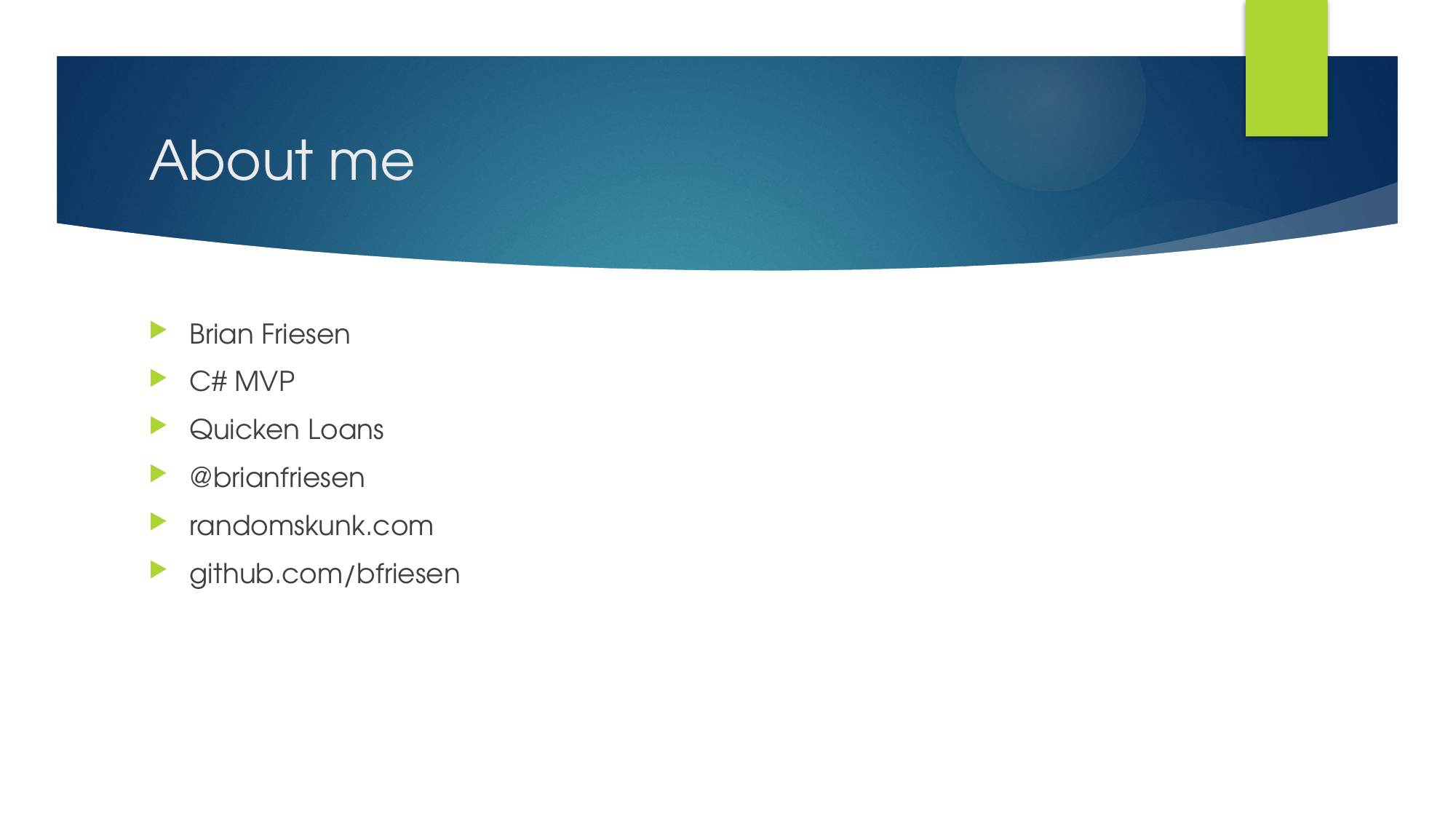

# About me
Brian Friesen
C# MVP
Quicken Loans
@brianfriesen
randomskunk.com
github.com/bfriesen